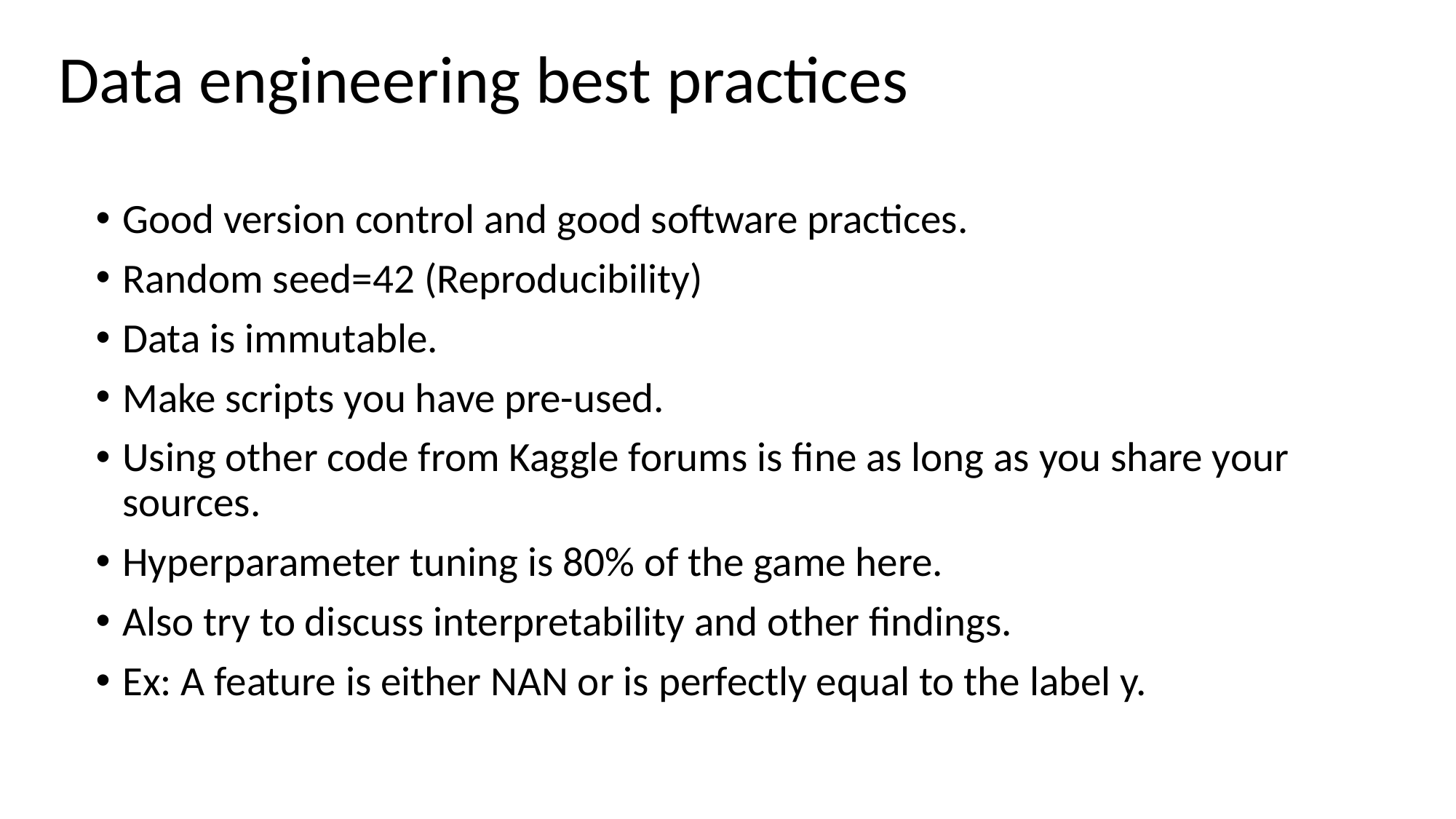

# Data engineering best practices
Good version control and good software practices.
Random seed=42 (Reproducibility)
Data is immutable.
Make scripts you have pre-used.
Using other code from Kaggle forums is fine as long as you share your sources.
Hyperparameter tuning is 80% of the game here.
Also try to discuss interpretability and other findings.
Ex: A feature is either NAN or is perfectly equal to the label y.